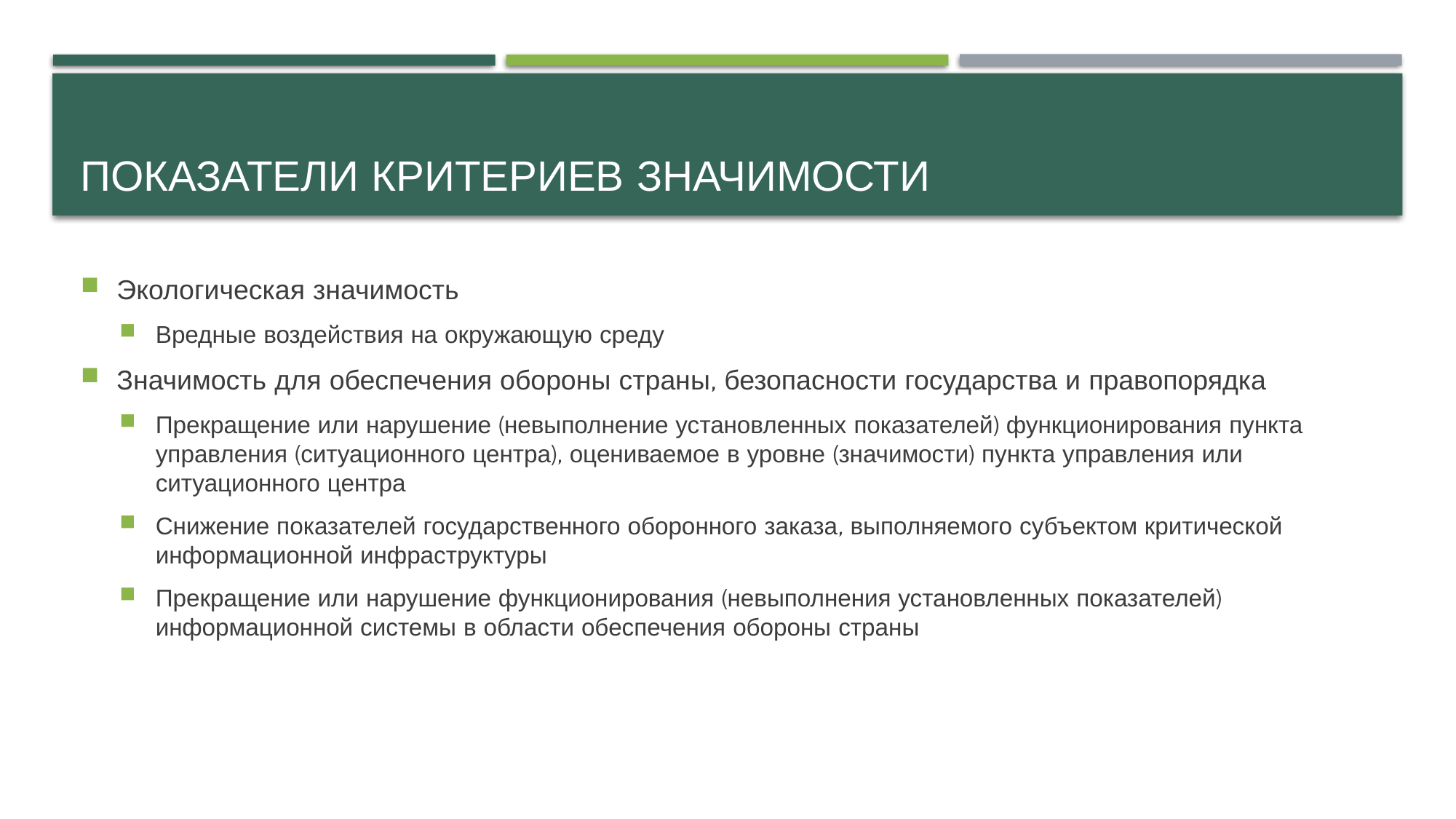

# Показатели критериев значимости
Экологическая значимость
Вредные воздействия на окружающую среду
Значимость для обеспечения обороны страны, безопасности государства и правопорядка
Прекращение или нарушение (невыполнение установленных показателей) функционирования пункта управления (ситуационного центра), оцениваемое в уровне (значимости) пункта управления или ситуационного центра
Снижение показателей государственного оборонного заказа, выполняемого субъектом критической информационной инфраструктуры
Прекращение или нарушение функционирования (невыполнения установленных показателей) информационной системы в области обеспечения обороны страны